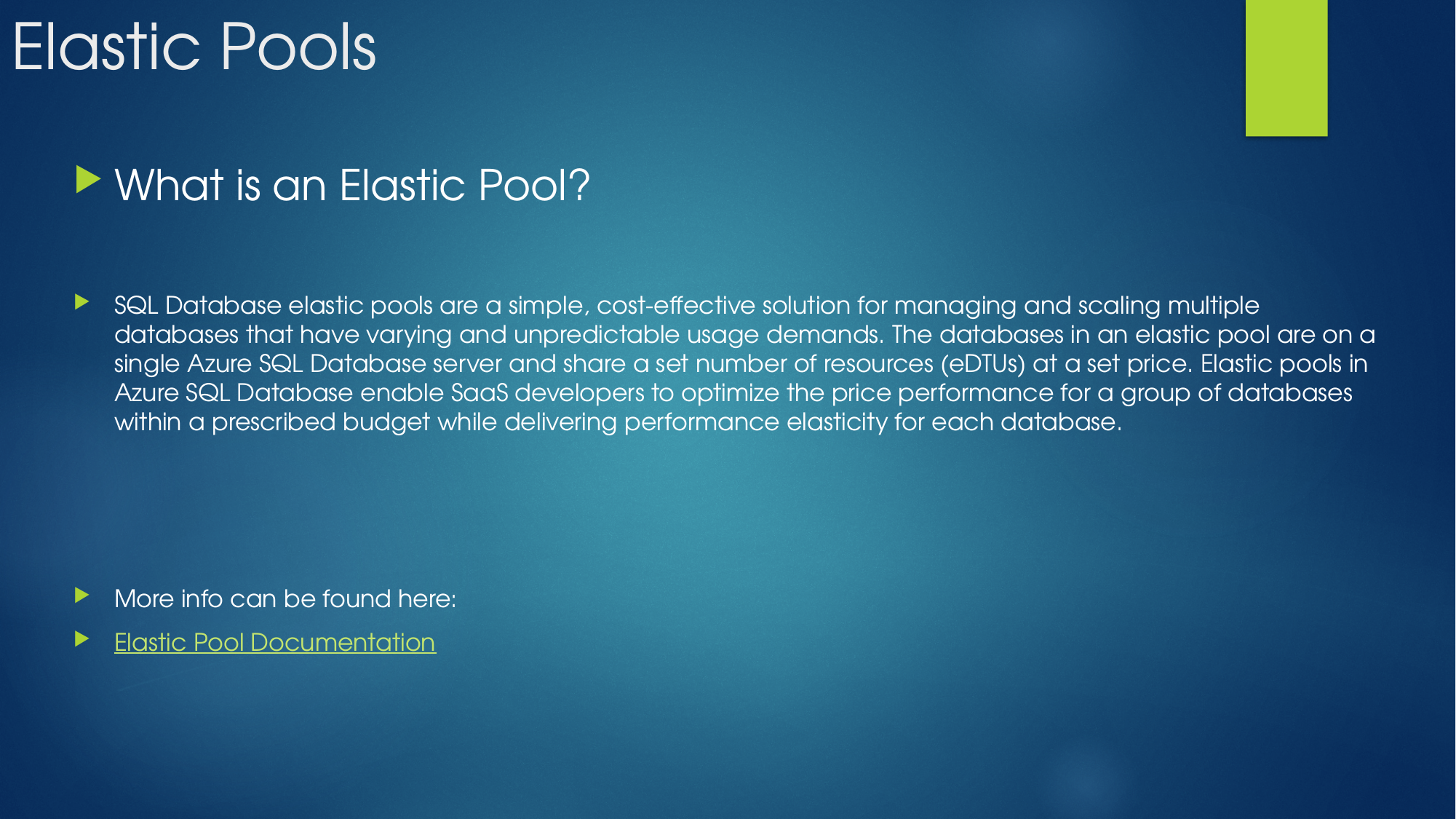

# Elastic Pools

What is an Elastic Pool?

SQL Database elastic pools are a simple, cost-effective solution for managing and scaling multiple databases that have varying and unpredictable usage demands. The databases in an elastic pool are on a single Azure SQL Database server and share a set number of resources (eDTUs) at a set price. Elastic pools in Azure SQL Database enable SaaS developers to optimize the price performance for a group of databases within a prescribed budget while delivering performance elasticity for each database.

More info can be found here:
Elastic Pool Documentation